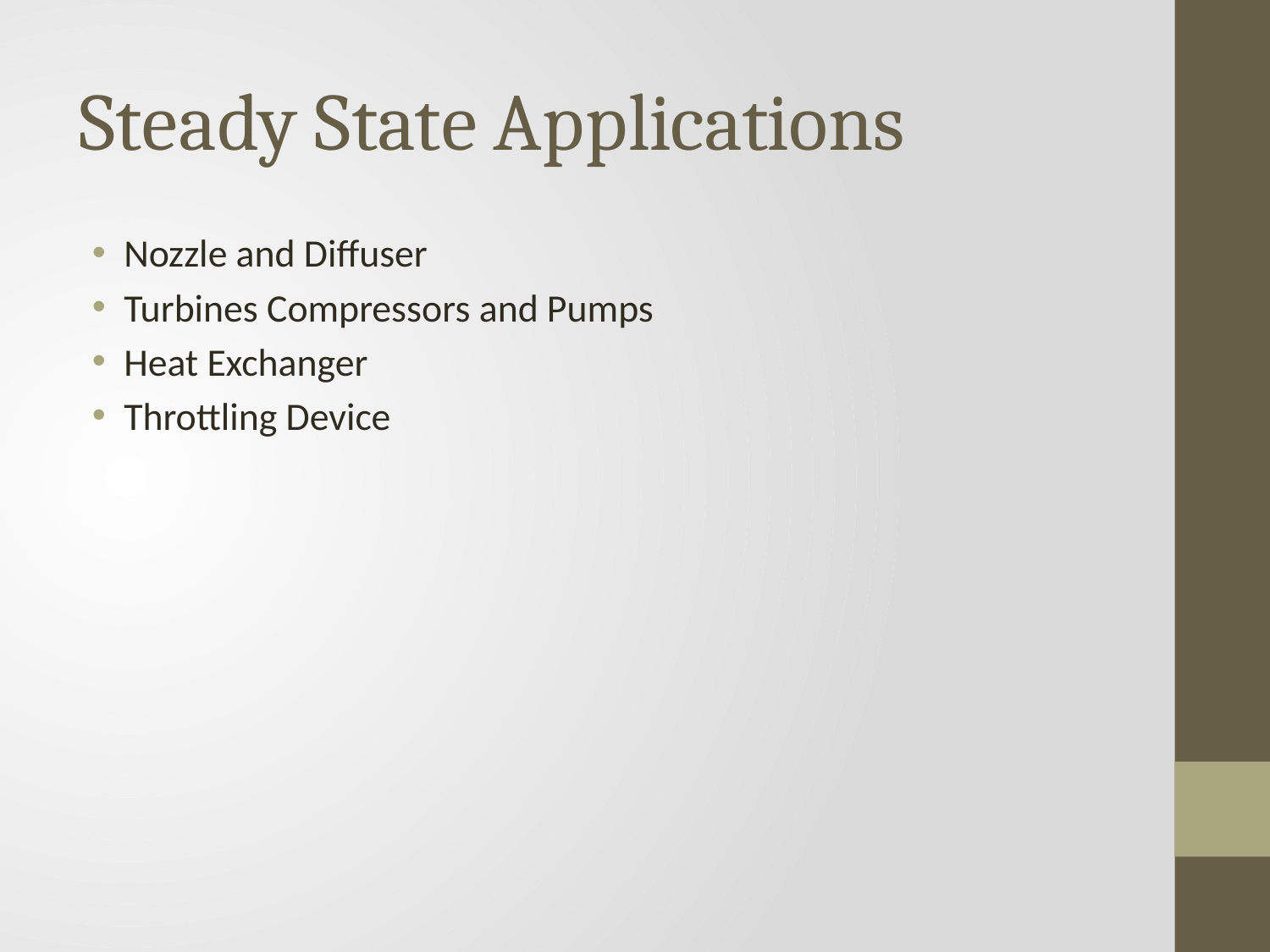

# Steady State Applications
Nozzle and Diffuser
Turbines Compressors and Pumps
Heat Exchanger
Throttling Device